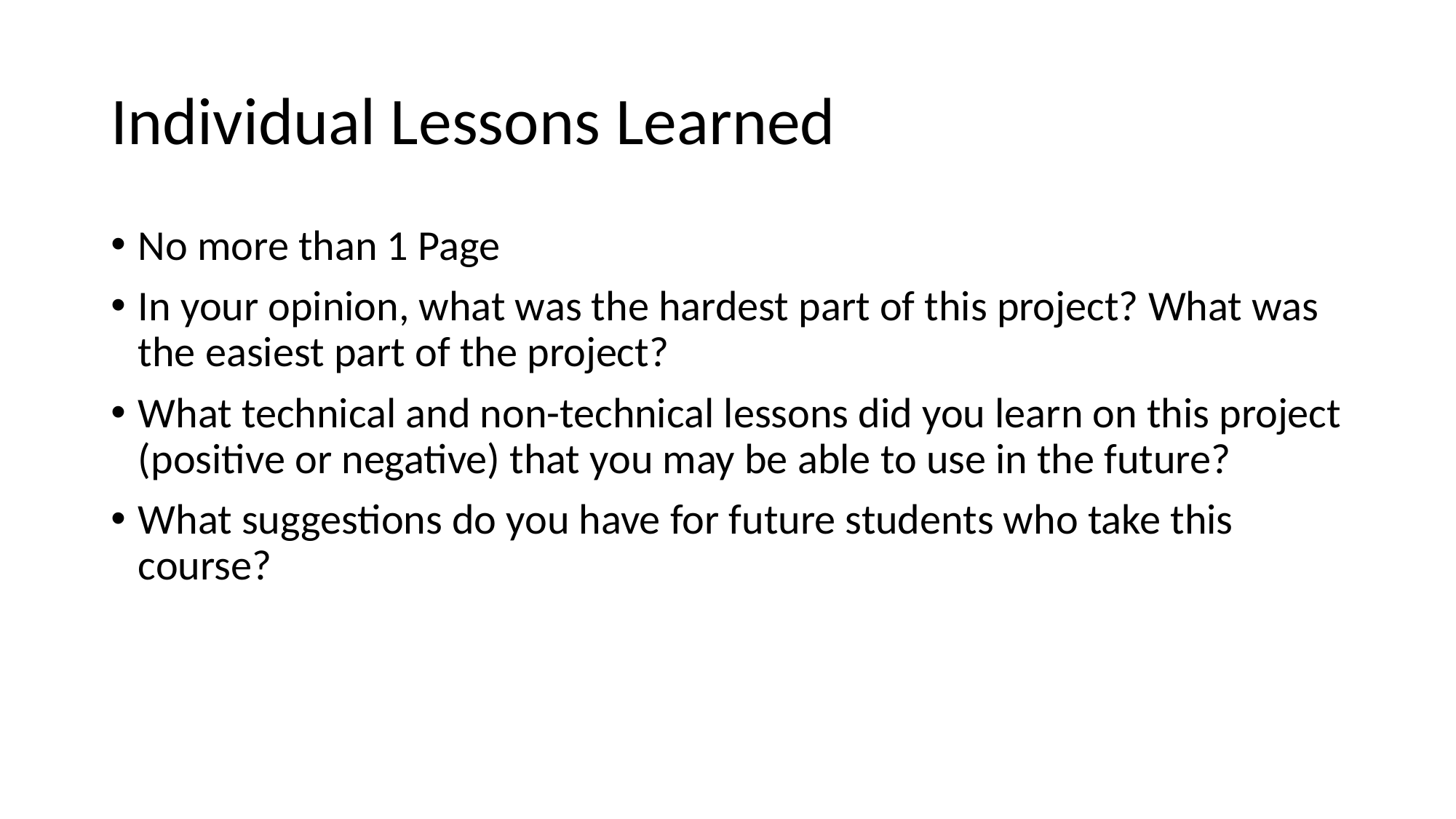

# Individual Lessons Learned
No more than 1 Page
In your opinion, what was the hardest part of this project? What was the easiest part of the project?
What technical and non-technical lessons did you learn on this project (positive or negative) that you may be able to use in the future?
What suggestions do you have for future students who take this course?